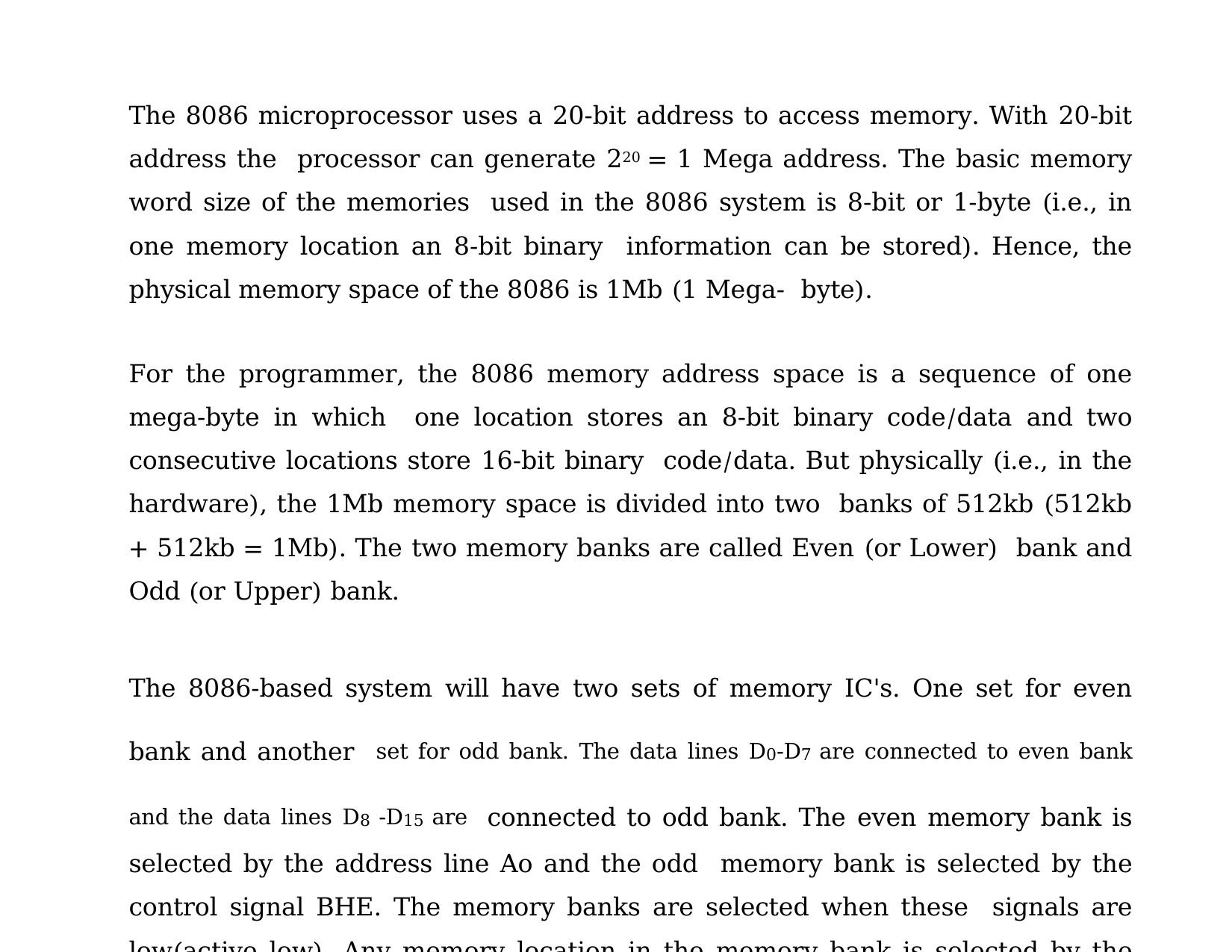

The 8086 microprocessor uses a 20-bit address to access memory. With 20-bit address the  processor can generate 220 = 1 Mega address. The basic memory word size of the memories  used in the 8086 system is 8-bit or 1-byte (i.e., in one memory location an 8-bit binary  information can be stored). Hence, the physical memory space of the 8086 is 1Mb (1 Mega-  byte).

For the programmer, the 8086 memory address space is a sequence of one mega-byte in which  one location stores an 8-bit binary code/data and two consecutive locations store 16-bit binary  code/data. But physically (i.e., in the hardware), the 1Mb memory space is divided into two  banks of 512kb (512kb + 512kb = 1Mb). The two memory banks are called Even (or Lower)  bank and Odd (or Upper) bank.

The 8086-based system will have two sets of memory IC's. One set for even bank and another  set for odd bank. The data lines D0-D7 are connected to even bank and the data lines D8 -D15 are  connected to odd bank. The even memory bank is selected by the address line Ao and the odd  memory bank is selected by the control signal BHE. The memory banks are selected when these  signals are low(active low). Any memory location in the memory bank is selected by the address  line A1 to A19.